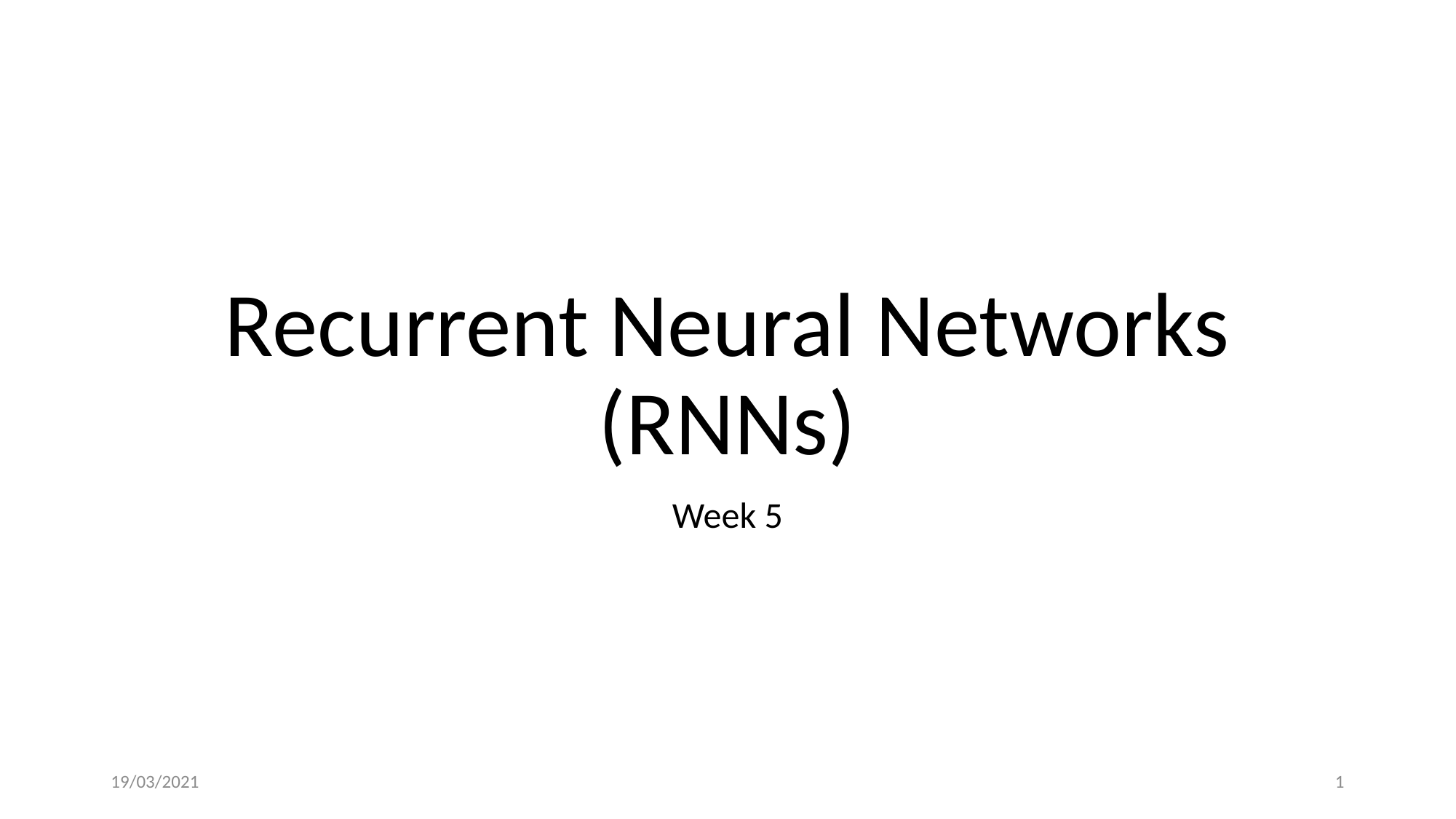

# Recurrent Neural Networks (RNNs)
Week 5
19/03/2021
1